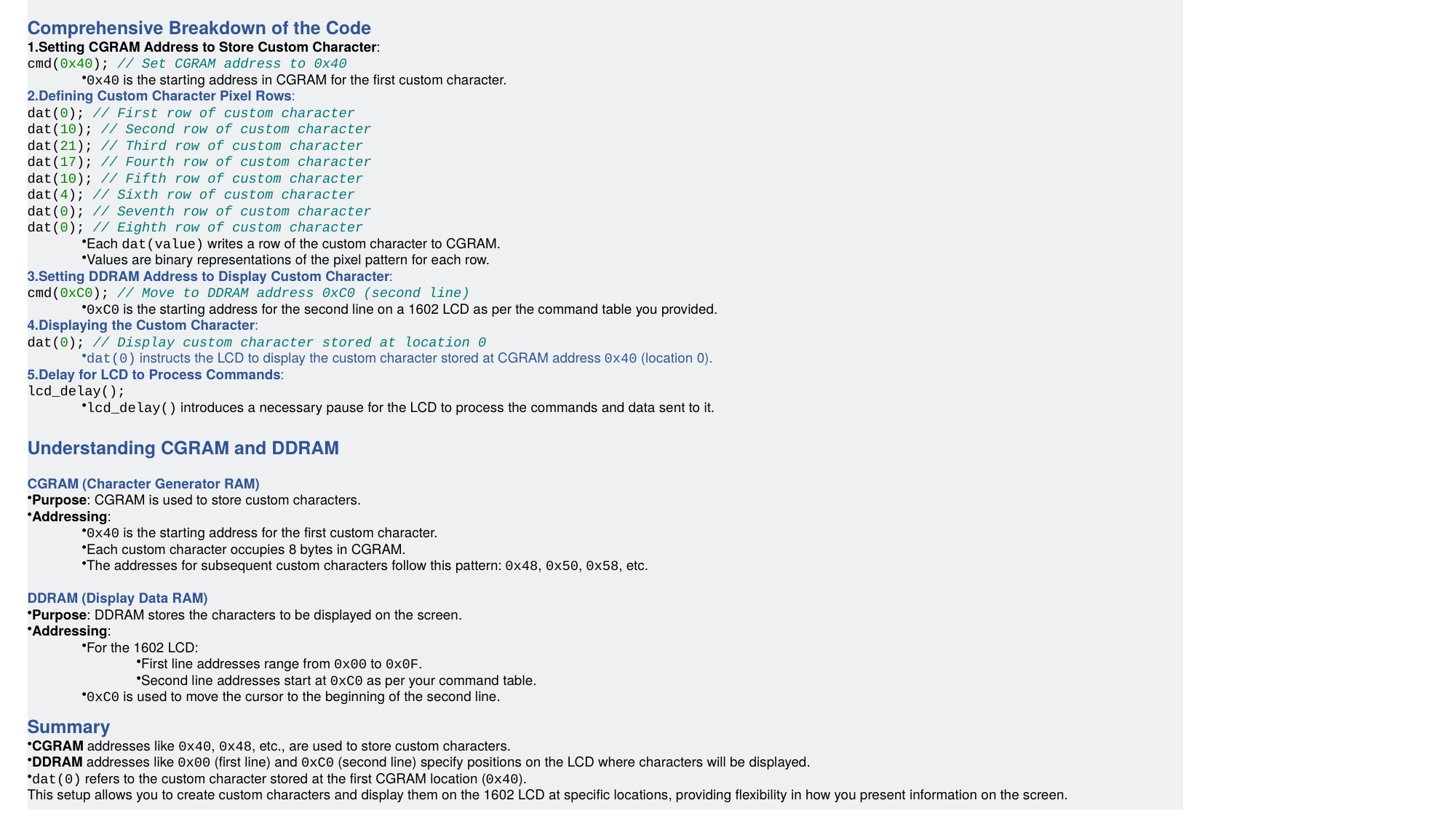

Comprehensive Breakdown of the Code
Setting CGRAM Address to Store Custom Character:
cmd(0x40); // Set CGRAM address to 0x40
0x40 is the starting address in CGRAM for the first custom character.
Defining Custom Character Pixel Rows:
dat(0); // First row of custom character
dat(10); // Second row of custom character
dat(21); // Third row of custom character
dat(17); // Fourth row of custom character
dat(10); // Fifth row of custom character
dat(4); // Sixth row of custom character
dat(0); // Seventh row of custom character
dat(0); // Eighth row of custom character
Each dat(value) writes a row of the custom character to CGRAM.
Values are binary representations of the pixel pattern for each row.
Setting DDRAM Address to Display Custom Character:
cmd(0xC0); // Move to DDRAM address 0xC0 (second line)
0xC0 is the starting address for the second line on a 1602 LCD as per the command table you provided.
Displaying the Custom Character:
dat(0); // Display custom character stored at location 0
dat(0) instructs the LCD to display the custom character stored at CGRAM address 0x40 (location 0).
Delay for LCD to Process Commands:
lcd_delay();
lcd_delay() introduces a necessary pause for the LCD to process the commands and data sent to it.

Understanding CGRAM and DDRAM

CGRAM (Character Generator RAM)
Purpose: CGRAM is used to store custom characters.
Addressing:
0x40 is the starting address for the first custom character.
Each custom character occupies 8 bytes in CGRAM.
The addresses for subsequent custom characters follow this pattern: 0x48, 0x50, 0x58, etc.

DDRAM (Display Data RAM)
Purpose: DDRAM stores the characters to be displayed on the screen.
Addressing:
For the 1602 LCD:
First line addresses range from 0x00 to 0x0F.
Second line addresses start at 0xC0 as per your command table.
0xC0 is used to move the cursor to the beginning of the second line.

Summary
CGRAM addresses like 0x40, 0x48, etc., are used to store custom characters.
DDRAM addresses like 0x00 (first line) and 0xC0 (second line) specify positions on the LCD where characters will be displayed.
dat(0) refers to the custom character stored at the first CGRAM location (0x40).
This setup allows you to create custom characters and display them on the 1602 LCD at specific locations, providing flexibility in how you present information on the screen.